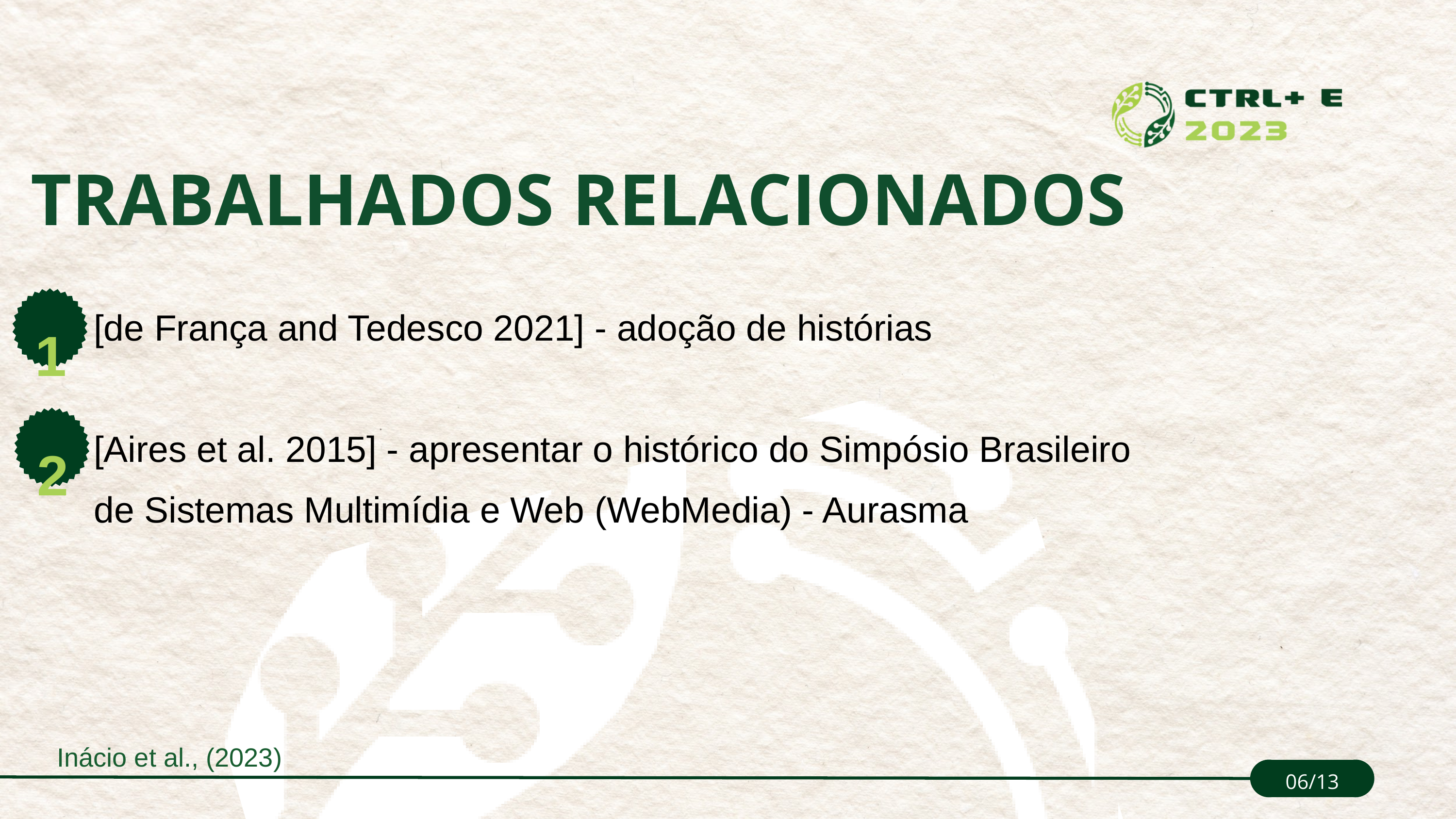

TRABALHADOS RELACIONADOS
[de França and Tedesco 2021] - adoção de histórias

[Aires et al. 2015] - apresentar o histórico do Simpósio Brasileiro de Sistemas Multimídia e Web (WebMedia) - Aurasma

1

2

Inácio et al., (2023)

06/13